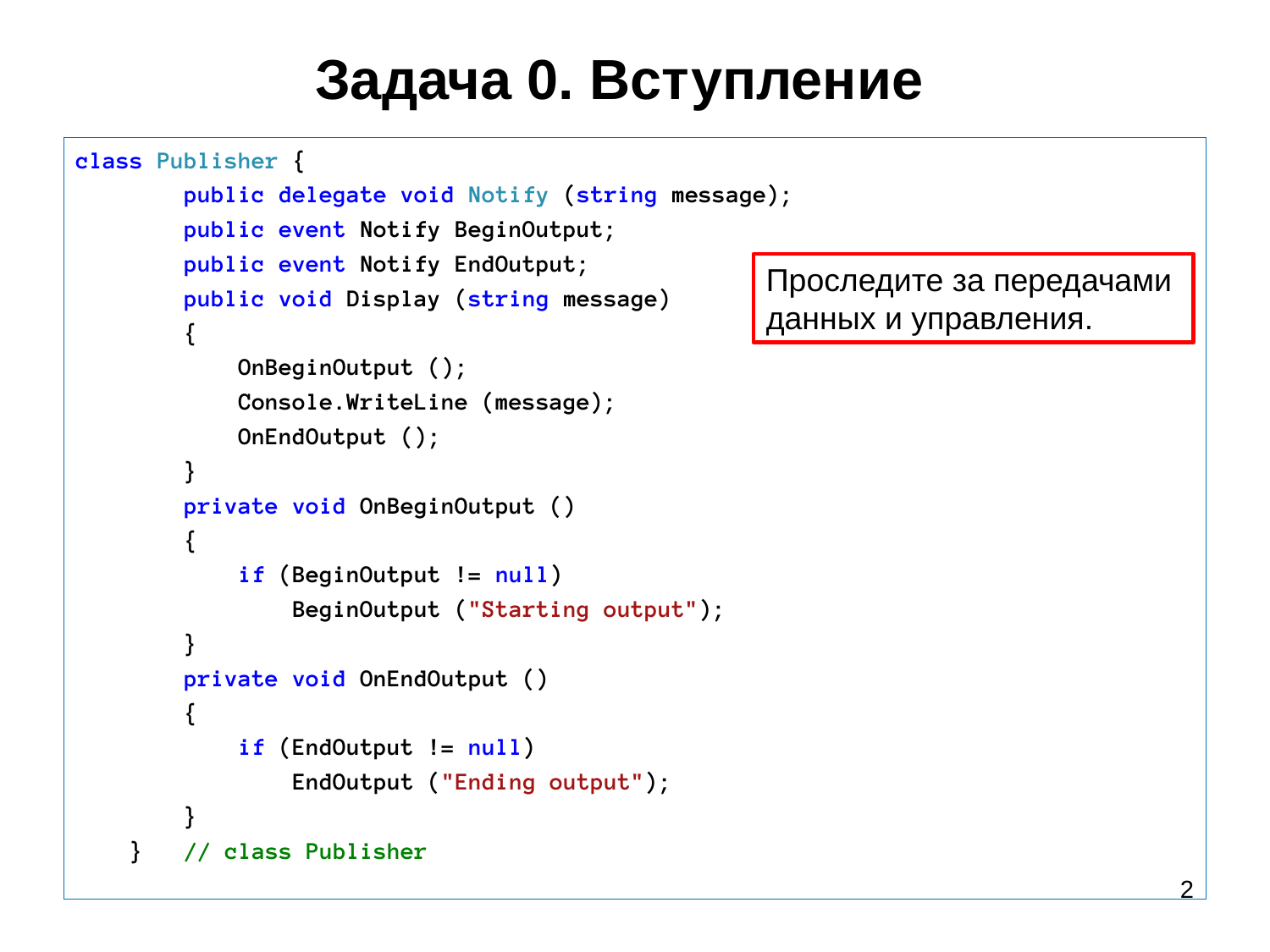

# Задача 0. Вступление
class Publisher {
        public delegate void Notify (string message);
        public event Notify BeginOutput;
        public event Notify EndOutput;
        public void Display (string message)
        {
            OnBeginOutput ();
            Console.WriteLine (message);
            OnEndOutput ();
        }
        private void OnBeginOutput ()
        {
            if (BeginOutput != null)
                BeginOutput ("Starting output");
        }
        private void OnEndOutput ()
        {
            if (EndOutput != null)
                EndOutput ("Ending output");
        }
    }   // class Publisher
Проследите за передачами
данных и управления.
2